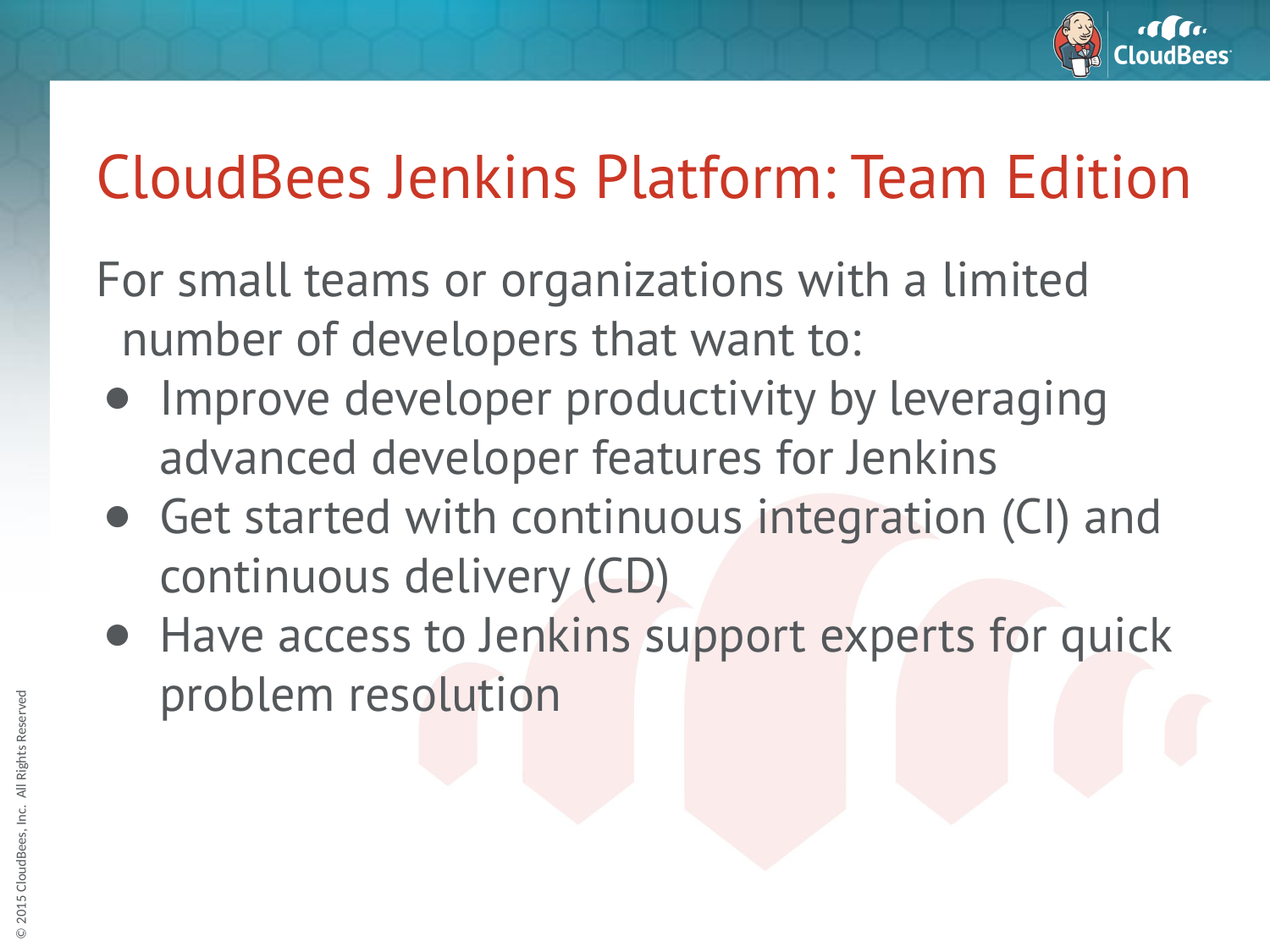

# CloudBees Jenkins Platform: Team Edition
For small teams or organizations with a limited number of developers that want to:
Improve developer productivity by leveraging advanced developer features for Jenkins
Get started with continuous integration (CI) and continuous delivery (CD)
Have access to Jenkins support experts for quick problem resolution